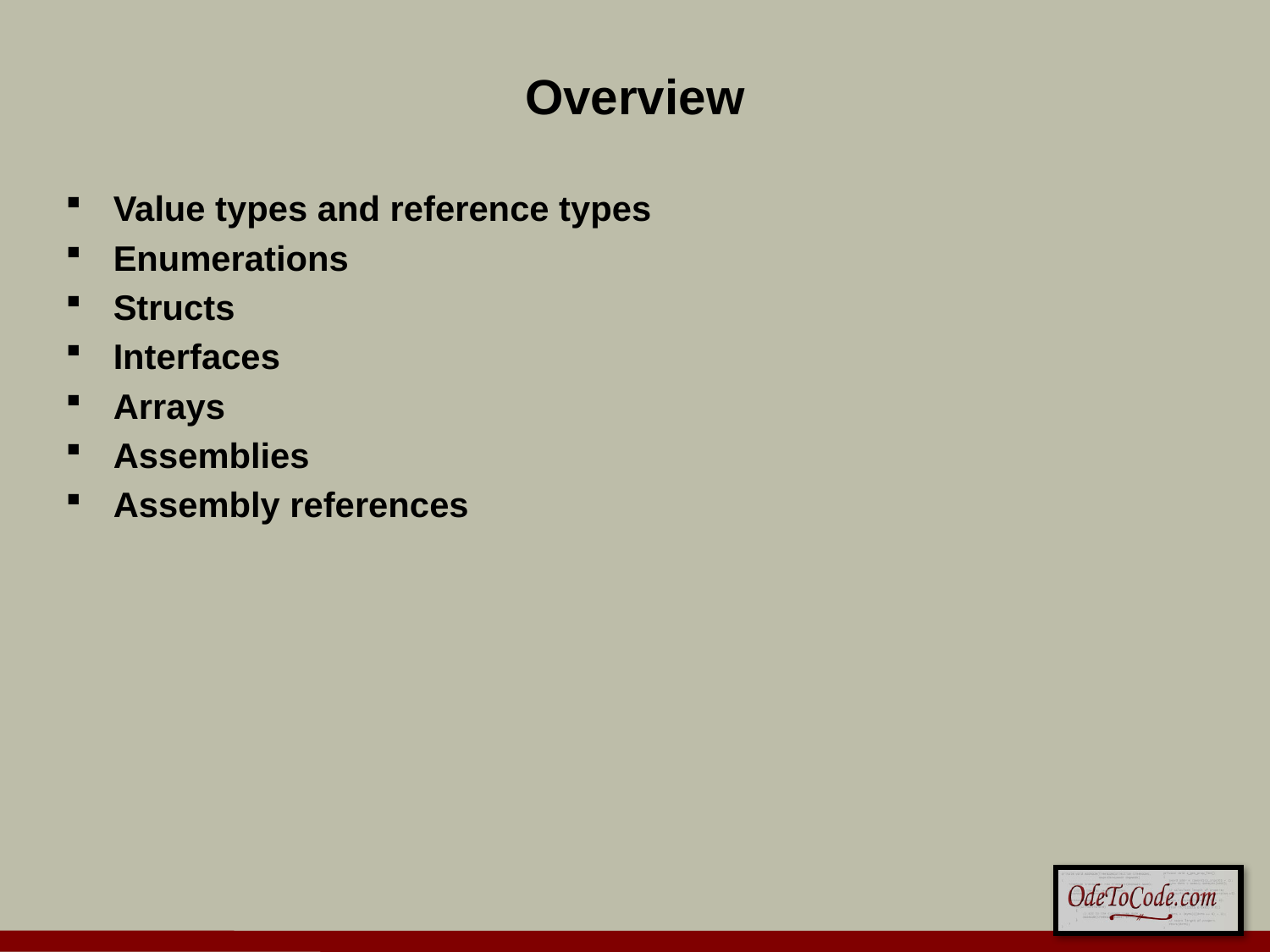

# Overview
Value types and reference types
Enumerations
Structs
Interfaces
Arrays
Assemblies
Assembly references